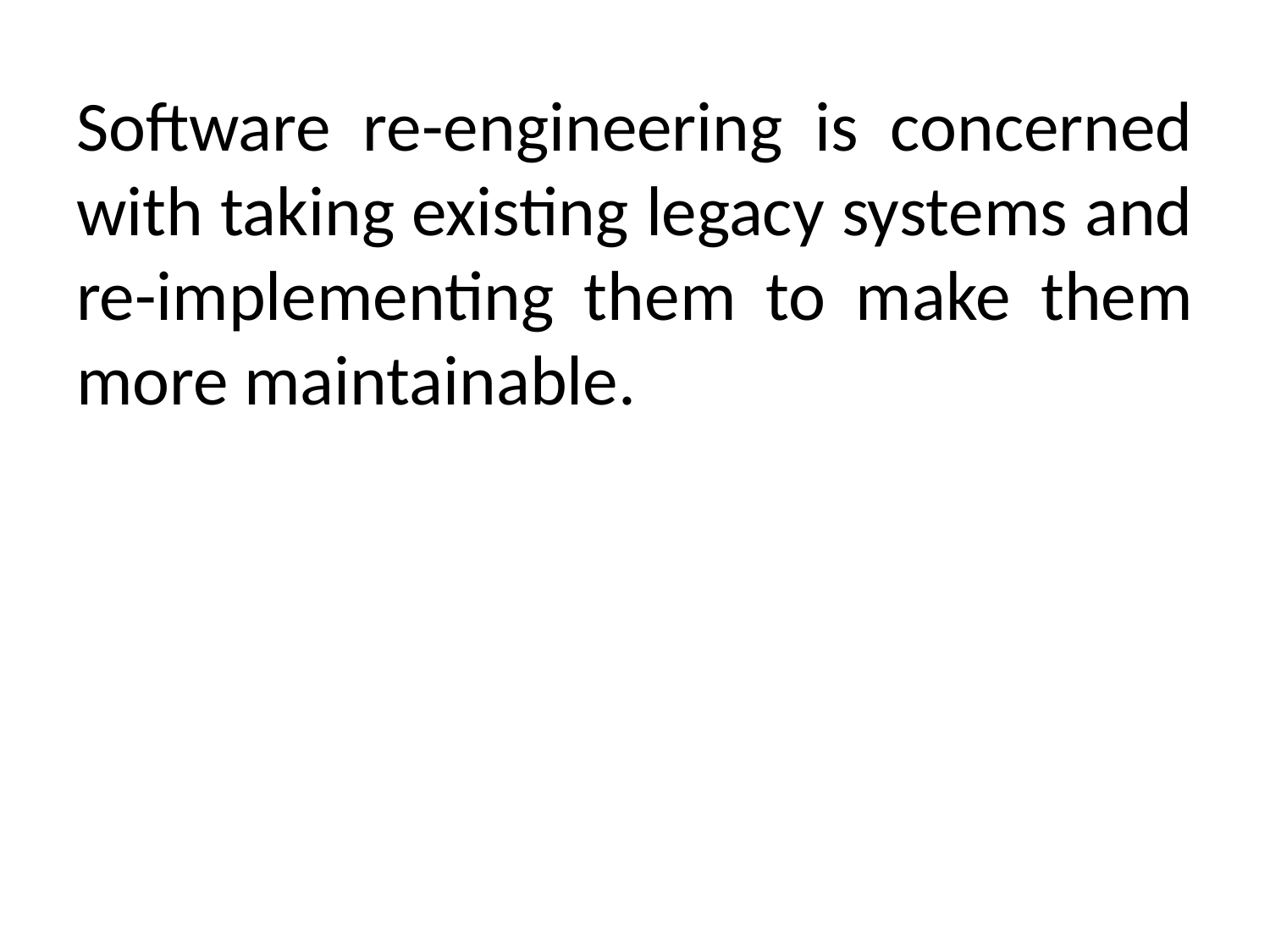

Software re-engineering is concerned with taking existing legacy systems and re-implementing them to make them more maintainable.